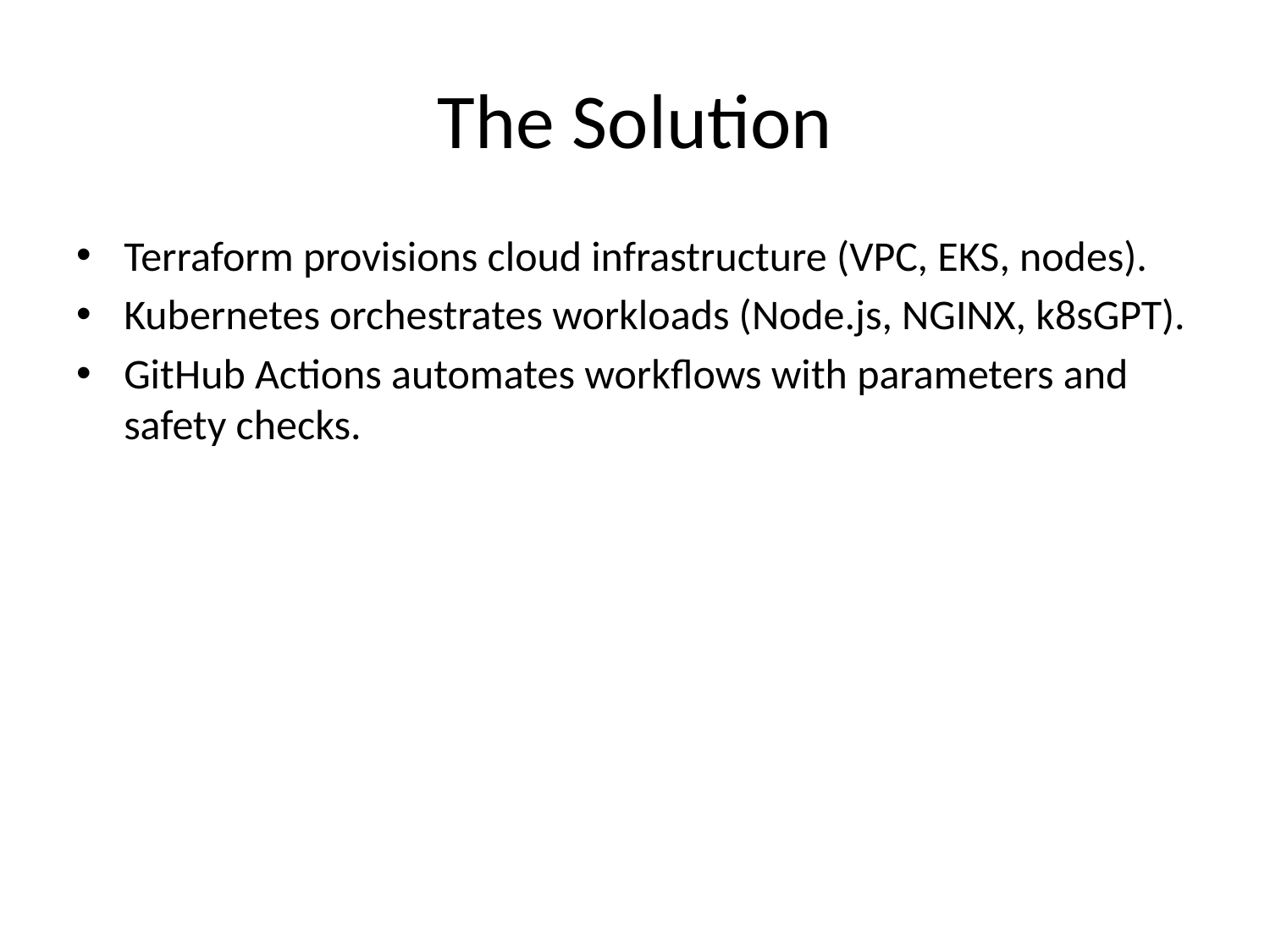

# The Solution
Terraform provisions cloud infrastructure (VPC, EKS, nodes).
Kubernetes orchestrates workloads (Node.js, NGINX, k8sGPT).
GitHub Actions automates workflows with parameters and safety checks.